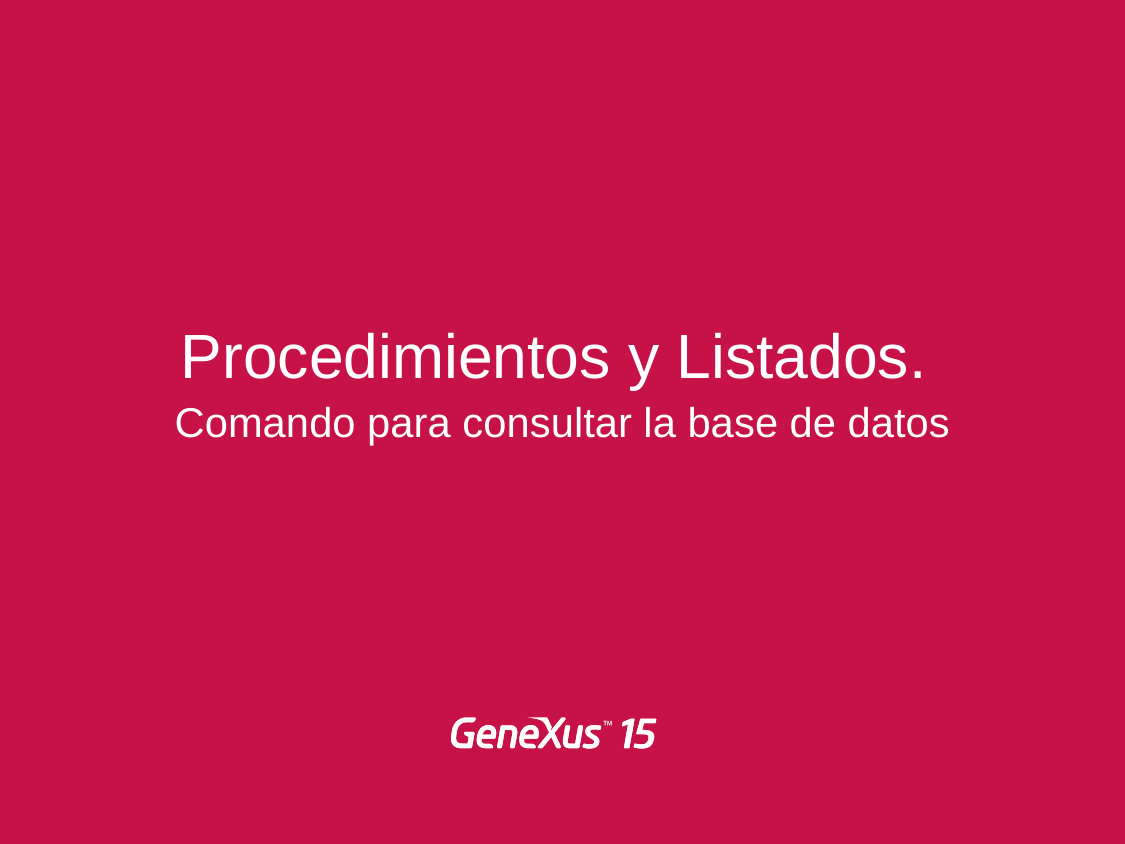

Procedimientos y Listados.
Comando para consultar la base de datos